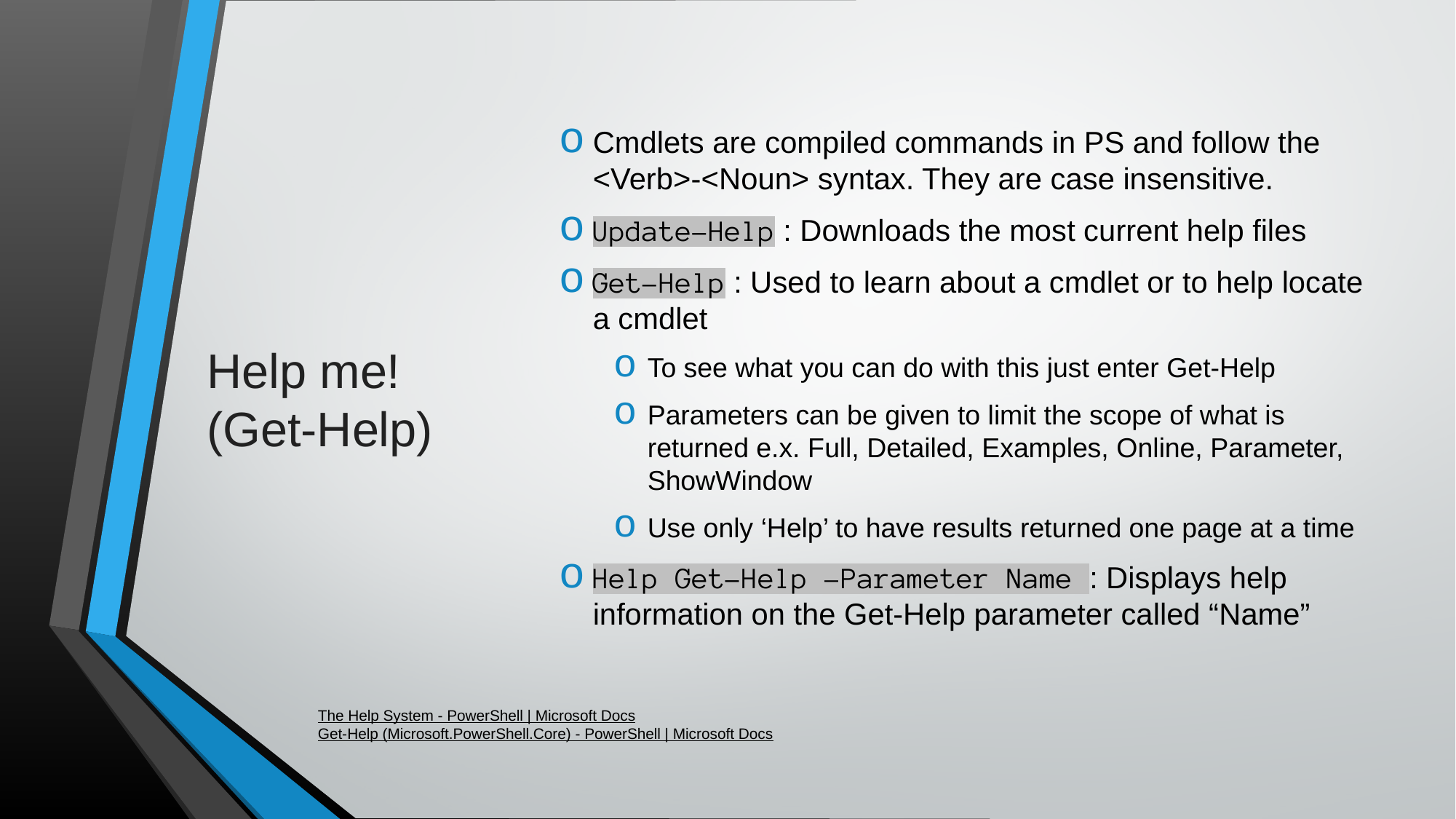

Cmdlets are compiled commands in PS and follow the <Verb>-<Noun> syntax. They are case insensitive.
Update-Help : Downloads the most current help files
Get-Help : Used to learn about a cmdlet or to help locate a cmdlet
To see what you can do with this just enter Get-Help
Parameters can be given to limit the scope of what is returned e.x. Full, Detailed, Examples, Online, Parameter, ShowWindow
Use only ‘Help’ to have results returned one page at a time
Help Get-Help –Parameter Name : Displays help information on the Get-Help parameter called “Name”
# Help me! (Get-Help)
The Help System - PowerShell | Microsoft Docs
Get-Help (Microsoft.PowerShell.Core) - PowerShell | Microsoft Docs